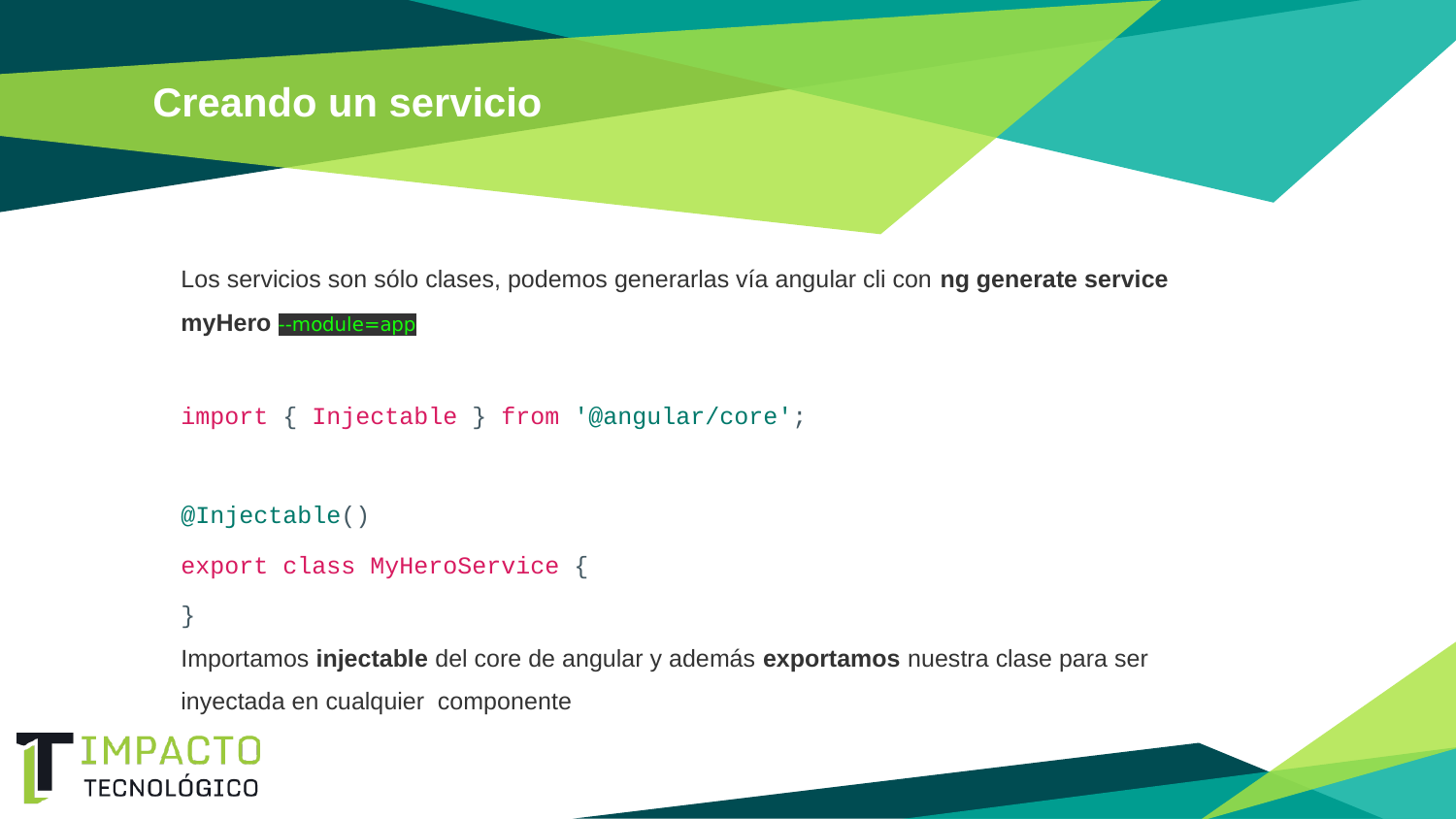

# Creando un servicio
Los servicios son sólo clases, podemos generarlas vía angular cli con ng generate service myHero --module=app

import { Injectable } from '@angular/core';
@Injectable()
export class MyHeroService {
}
Importamos injectable del core de angular y además exportamos nuestra clase para ser inyectada en cualquier  componente